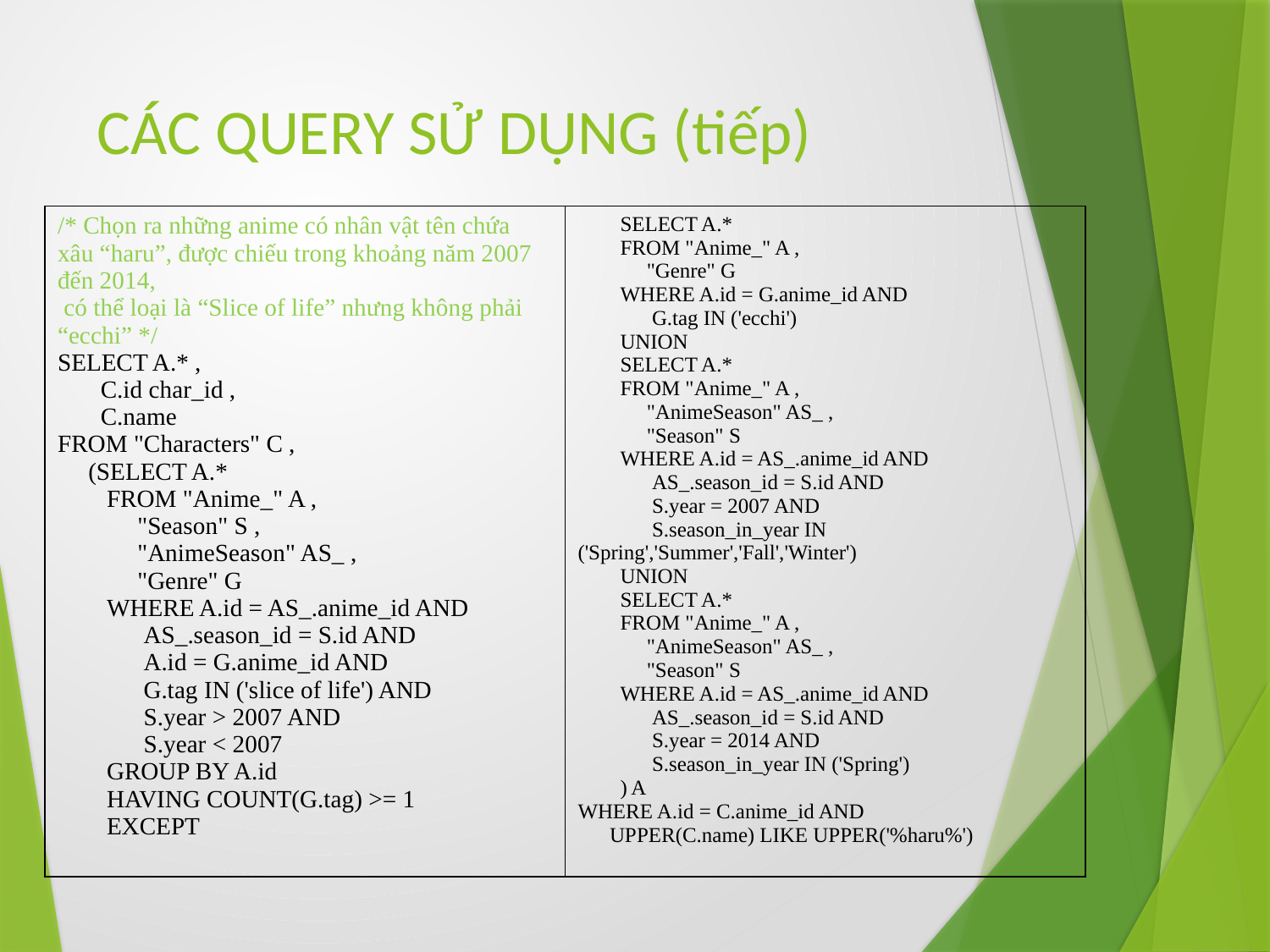

# CÁC QUERY SỬ DỤNG (tiếp)
| /\* Chọn ra những anime có nhân vật tên chứa xâu “haru”, được chiếu trong khoảng năm 2007 đến 2014, có thể loại là “Slice of life” nhưng không phải “ecchi” \*/ SELECT A.\* , C.id char\_id , C.name FROM "Characters" C , (SELECT A.\* FROM "Anime\_" A , "Season" S , "AnimeSeason" AS\_ , "Genre" G WHERE A.id = AS\_.anime\_id AND AS\_.season\_id = S.id AND A.id = G.anime\_id AND G.tag IN ('slice of life') AND S.year > 2007 AND S.year < 2007 GROUP BY A.id HAVING COUNT(G.tag) >= 1 EXCEPT | SELECT A.\* FROM "Anime\_" A , "Genre" G WHERE A.id = G.anime\_id AND G.tag IN ('ecchi') UNION SELECT A.\* FROM "Anime\_" A , "AnimeSeason" AS\_ , "Season" S WHERE A.id = AS\_.anime\_id AND AS\_.season\_id = S.id AND S.year = 2007 AND S.season\_in\_year IN ('Spring','Summer','Fall','Winter') UNION SELECT A.\* FROM "Anime\_" A , "AnimeSeason" AS\_ , "Season" S WHERE A.id = AS\_.anime\_id AND AS\_.season\_id = S.id AND S.year = 2014 AND S.season\_in\_year IN ('Spring') ) A WHERE A.id = C.anime\_id AND UPPER(C.name) LIKE UPPER('%haru%') |
| --- | --- |